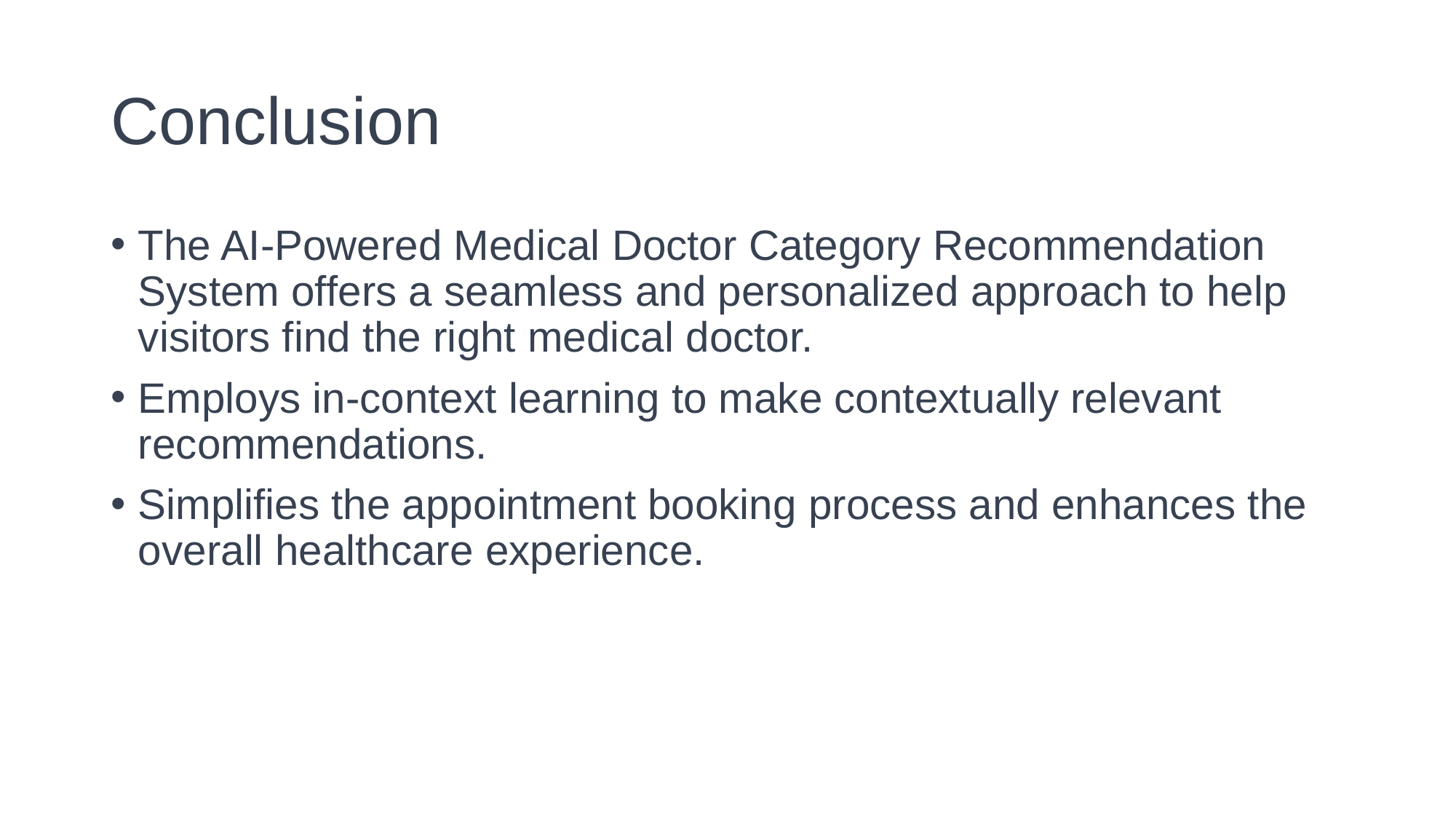

# Conclusion
The AI-Powered Medical Doctor Category Recommendation System offers a seamless and personalized approach to help visitors find the right medical doctor.
Employs in-context learning to make contextually relevant recommendations.
Simplifies the appointment booking process and enhances the overall healthcare experience.